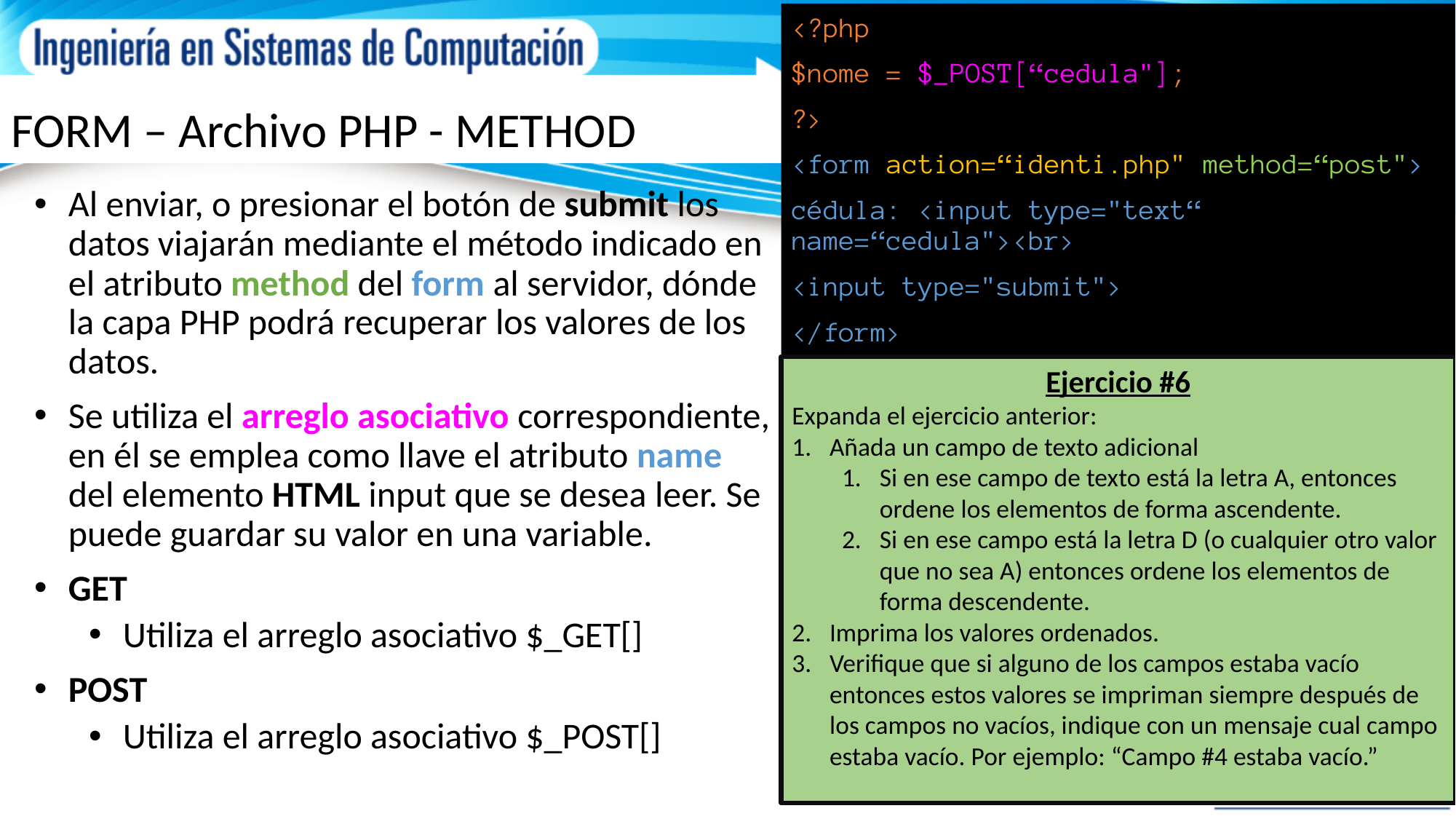

<?php
$nome = $_POST[“cedula"];
?>
<form action=“identi.php" method=“post">
cédula: <input type="text“ name=“cedula"><br>
<input type="submit">
</form>
# FORM – Archivo PHP - METHOD
Al enviar, o presionar el botón de submit los datos viajarán mediante el método indicado en el atributo method del form al servidor, dónde la capa PHP podrá recuperar los valores de los datos.
Se utiliza el arreglo asociativo correspondiente, en él se emplea como llave el atributo name del elemento HTML input que se desea leer. Se puede guardar su valor en una variable.
GET
Utiliza el arreglo asociativo $_GET[]
POST
Utiliza el arreglo asociativo $_POST[]
Ejercicio #6
Expanda el ejercicio anterior:
Añada un campo de texto adicional
Si en ese campo de texto está la letra A, entonces ordene los elementos de forma ascendente.
Si en ese campo está la letra D (o cualquier otro valor que no sea A) entonces ordene los elementos de forma descendente.
Imprima los valores ordenados.
Verifique que si alguno de los campos estaba vacío entonces estos valores se impriman siempre después de los campos no vacíos, indique con un mensaje cual campo estaba vacío. Por ejemplo: “Campo #4 estaba vacío.”